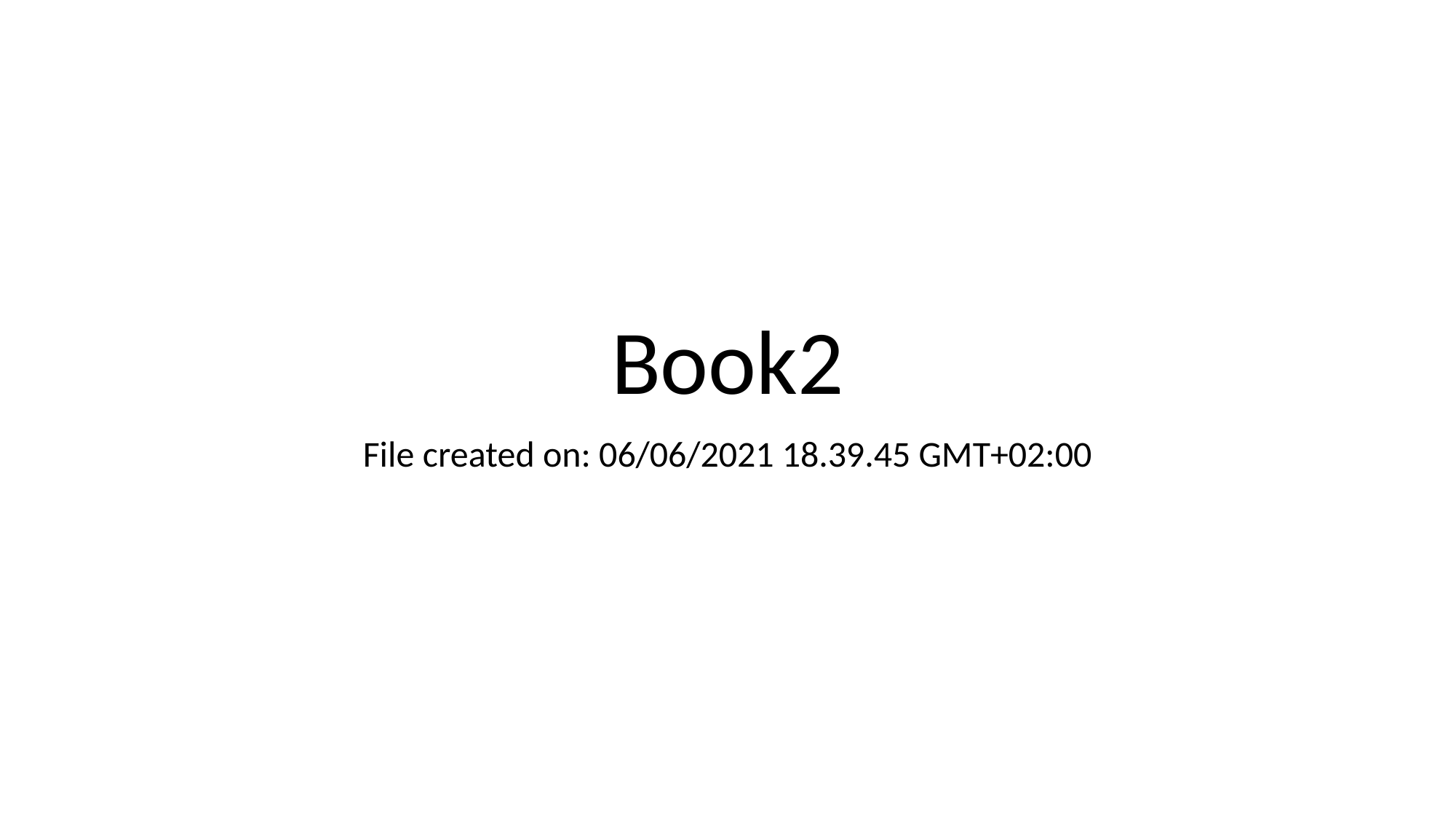

# Book2
File created on: 06/06/2021 18.39.45 GMT+02:00